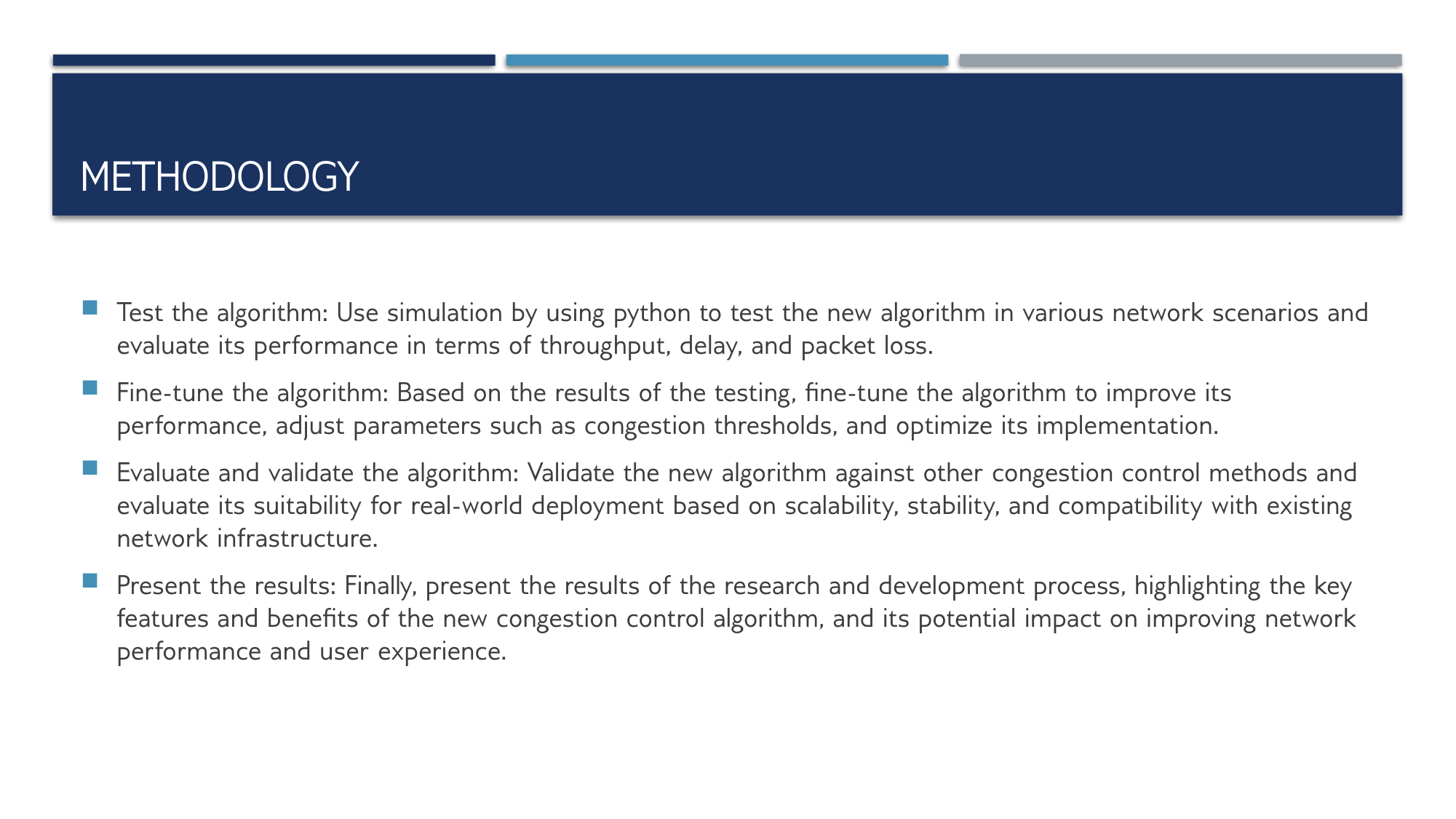

# methodology
Test the algorithm: Use simulation by using python to test the new algorithm in various network scenarios and evaluate its performance in terms of throughput, delay, and packet loss.
Fine-tune the algorithm: Based on the results of the testing, fine-tune the algorithm to improve its performance, adjust parameters such as congestion thresholds, and optimize its implementation.
Evaluate and validate the algorithm: Validate the new algorithm against other congestion control methods and evaluate its suitability for real-world deployment based on scalability, stability, and compatibility with existing network infrastructure.
Present the results: Finally, present the results of the research and development process, highlighting the key features and benefits of the new congestion control algorithm, and its potential impact on improving network performance and user experience.